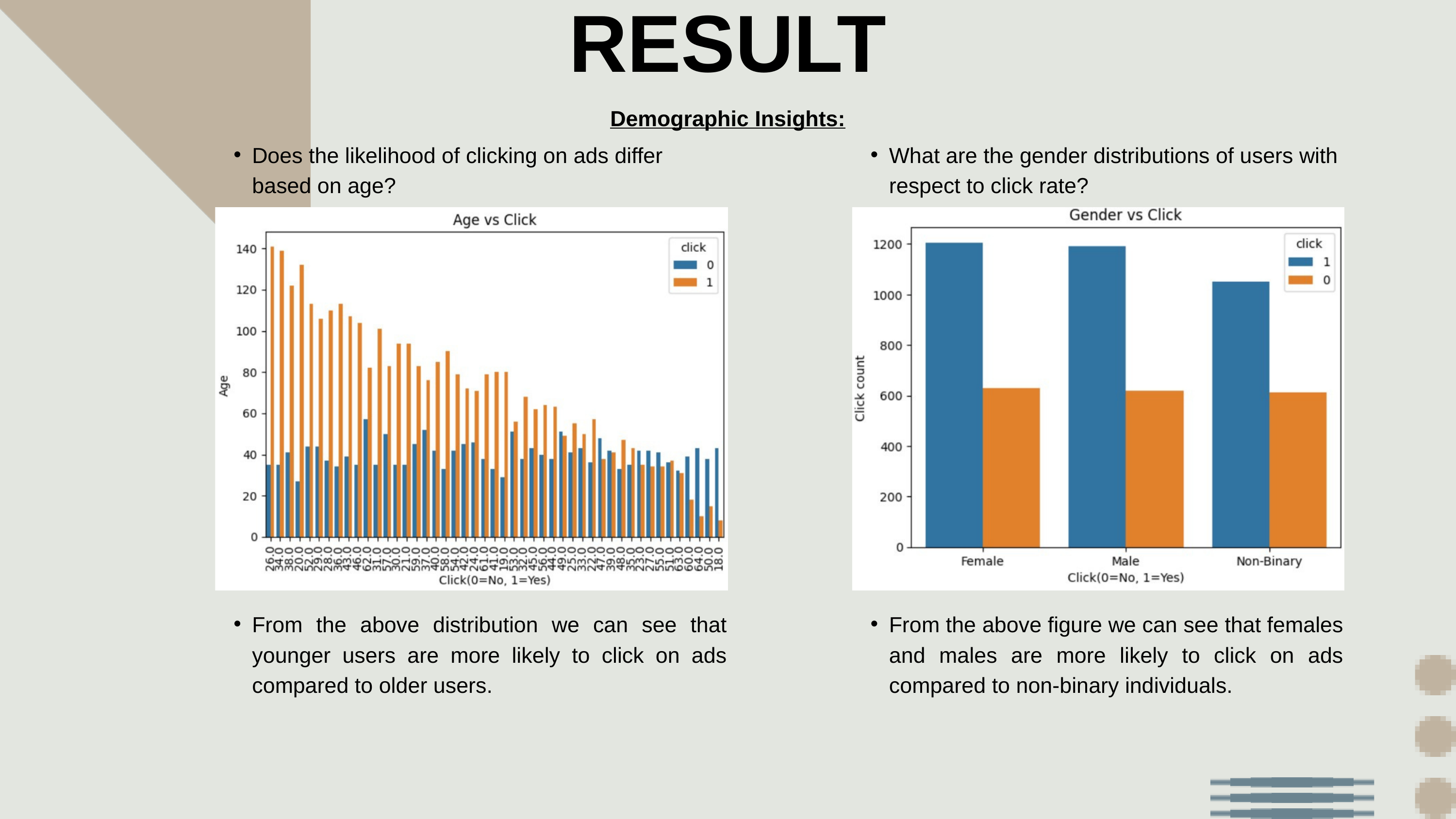

RESULT
Demographic Insights:

Does the likelihood of clicking on ads differ based on age?
What are the gender distributions of users with respect to click rate?

From the above distribution we can see that younger users are more likely to click on ads compared to older users.
From the above figure we can see that females and males are more likely to click on ads compared to non-binary individuals.